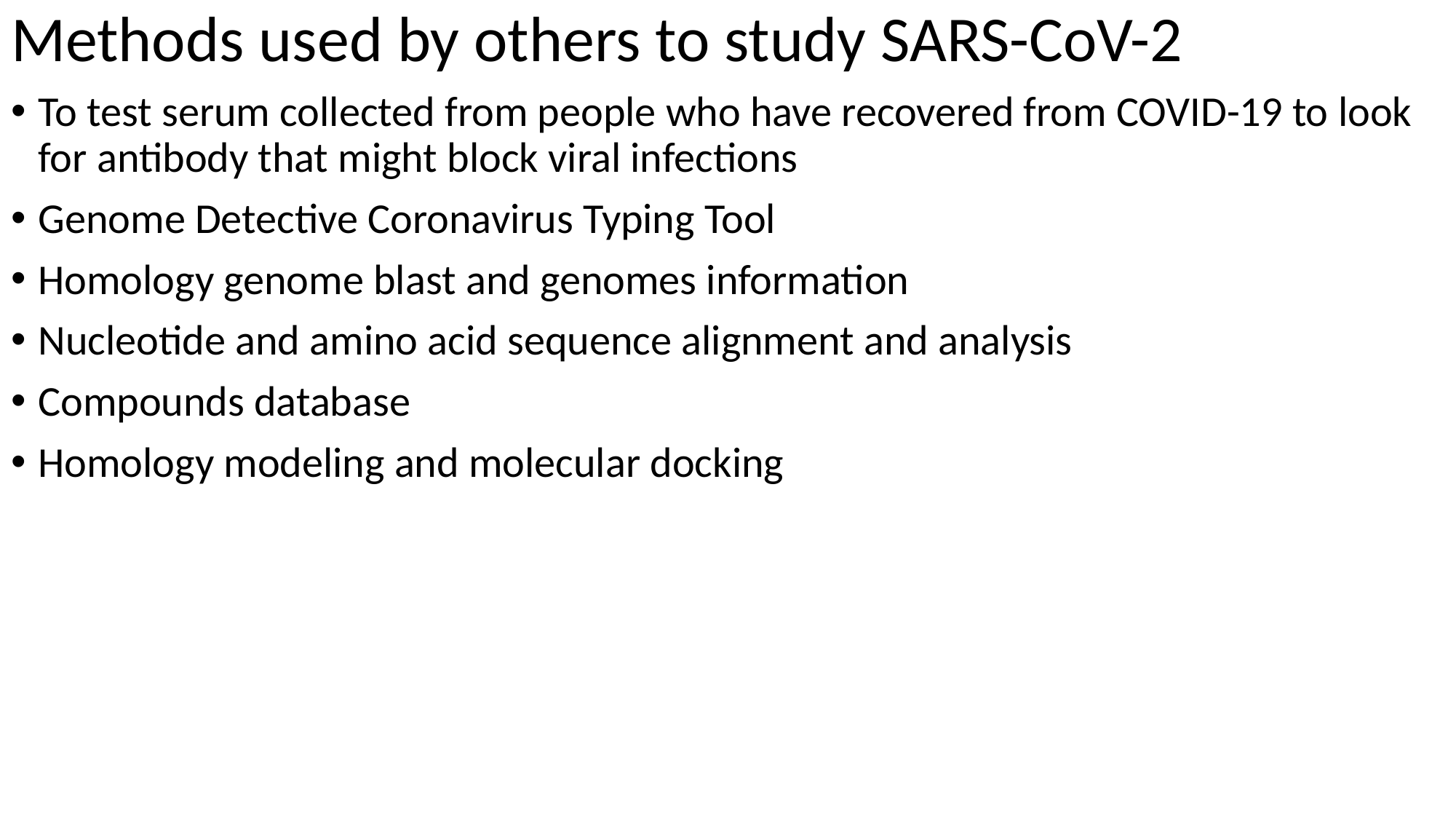

# Methods used by others to study SARS-CoV-2
To test serum collected from people who have recovered from COVID-19 to look for antibody that might block viral infections
Genome Detective Coronavirus Typing Tool
Homology genome blast and genomes information
Nucleotide and amino acid sequence alignment and analysis
Compounds database
Homology modeling and molecular docking